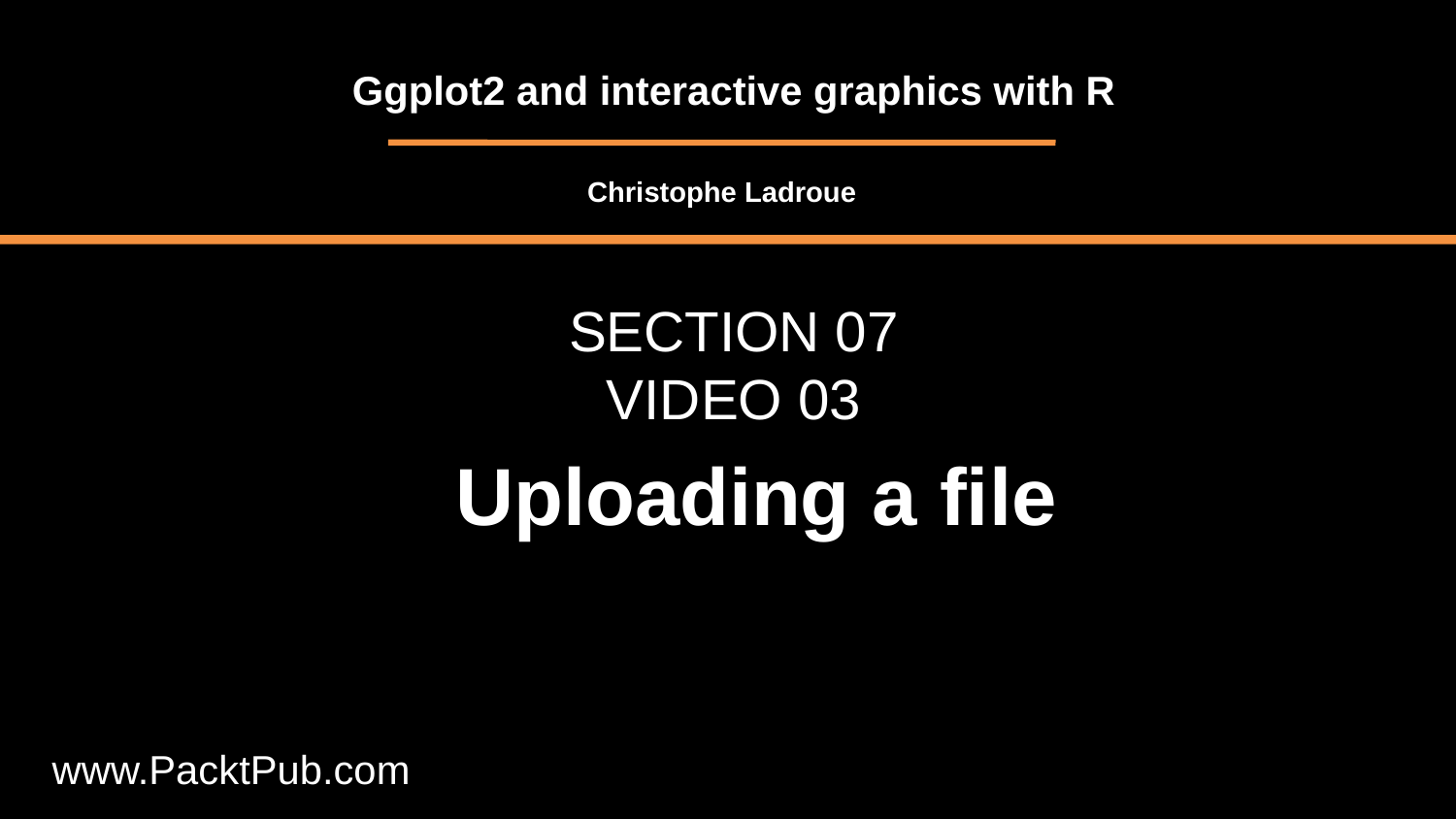

Ggplot2 and interactive graphics with R

Christophe Ladroue

SECTION 07
VIDEO 03
Uploading a file
www.PacktPub.com